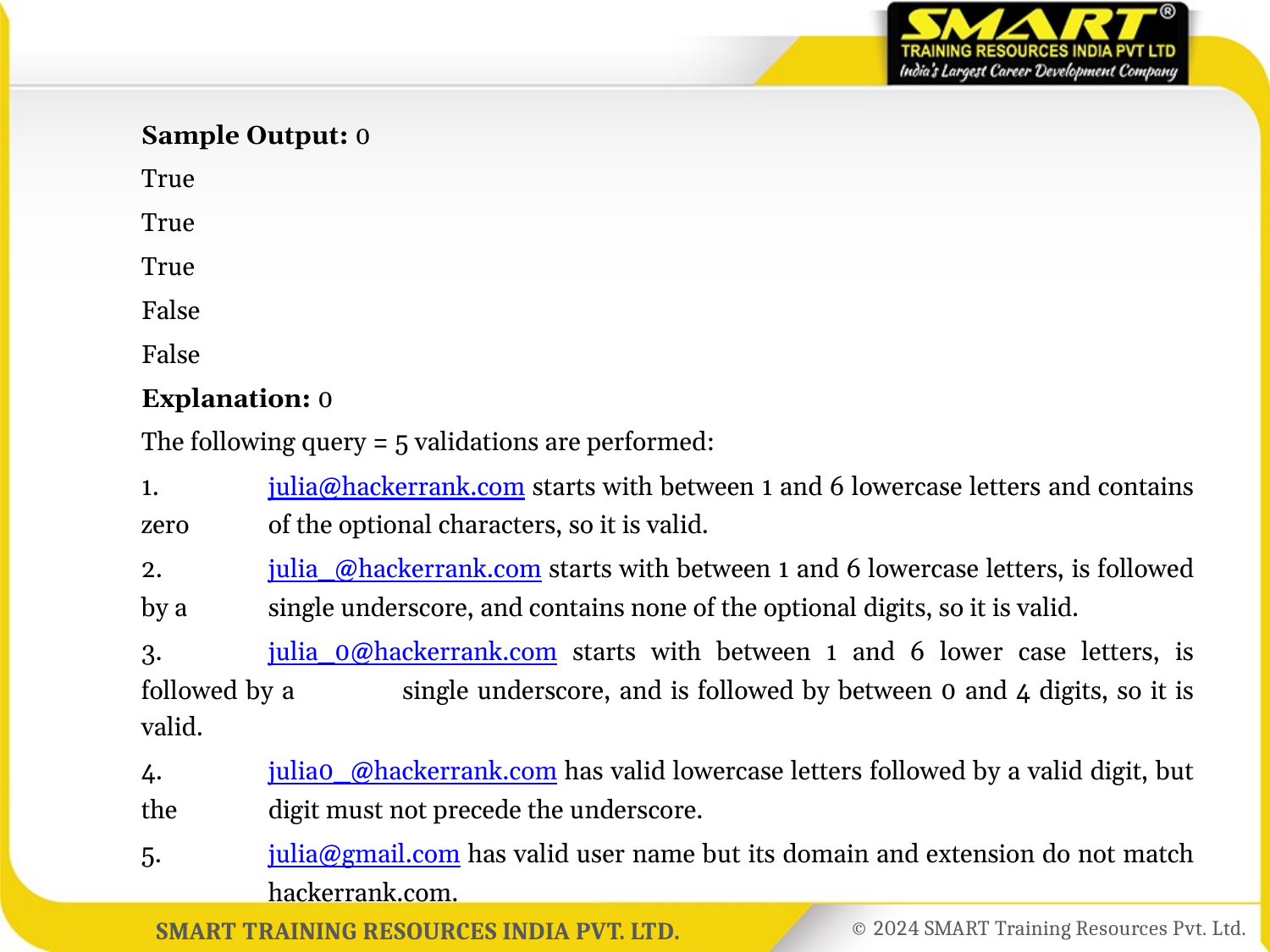

Sample Output: 0
	True
	True
	True
	False
	False
	Explanation: 0
	The following query = 5 validations are performed:
	1.	julia@hackerrank.com starts with between 1 and 6 lowercase letters and contains zero 	of the optional characters, so it is valid.
	2.	julia_@hackerrank.com starts with between 1 and 6 lowercase letters, is followed by a 	single underscore, and contains none of the optional digits, so it is valid.
	3.	julia_0@hackerrank.com starts with between 1 and 6 lower case letters, is followed by a 	single underscore, and is followed by between 0 and 4 digits, so it is valid.
	4.	julia0_@hackerrank.com has valid lowercase letters followed by a valid digit, but the 	digit must not precede the underscore.
	5.	julia@gmail.com has valid user name but its domain and extension do not match 	hackerrank.com.